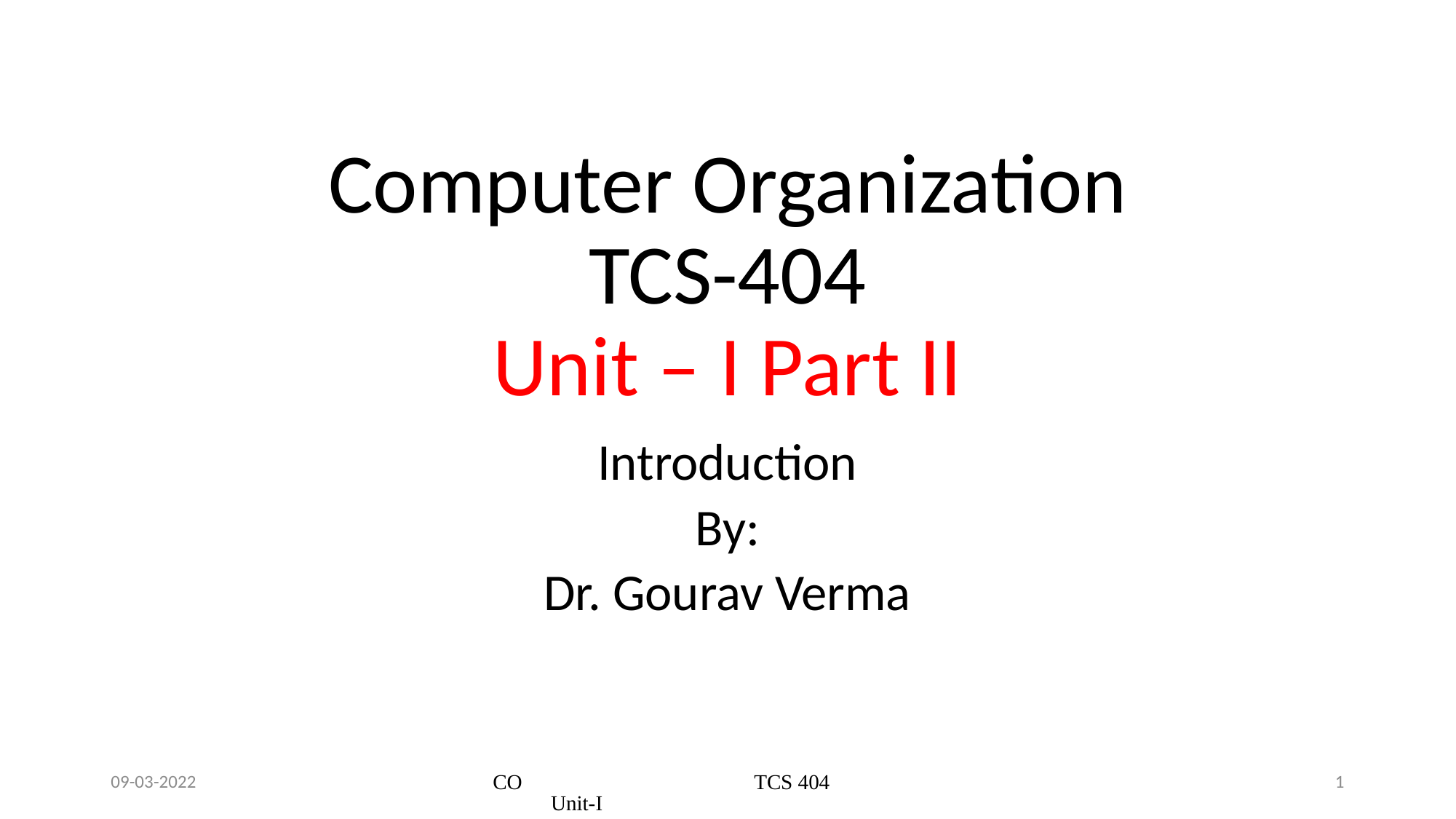

# Computer Organization TCS-404 Unit – I Part II
Introduction
By:
Dr. Gourav Verma
09-03-2022
CO                                            TCS 404                                    Unit-I
1